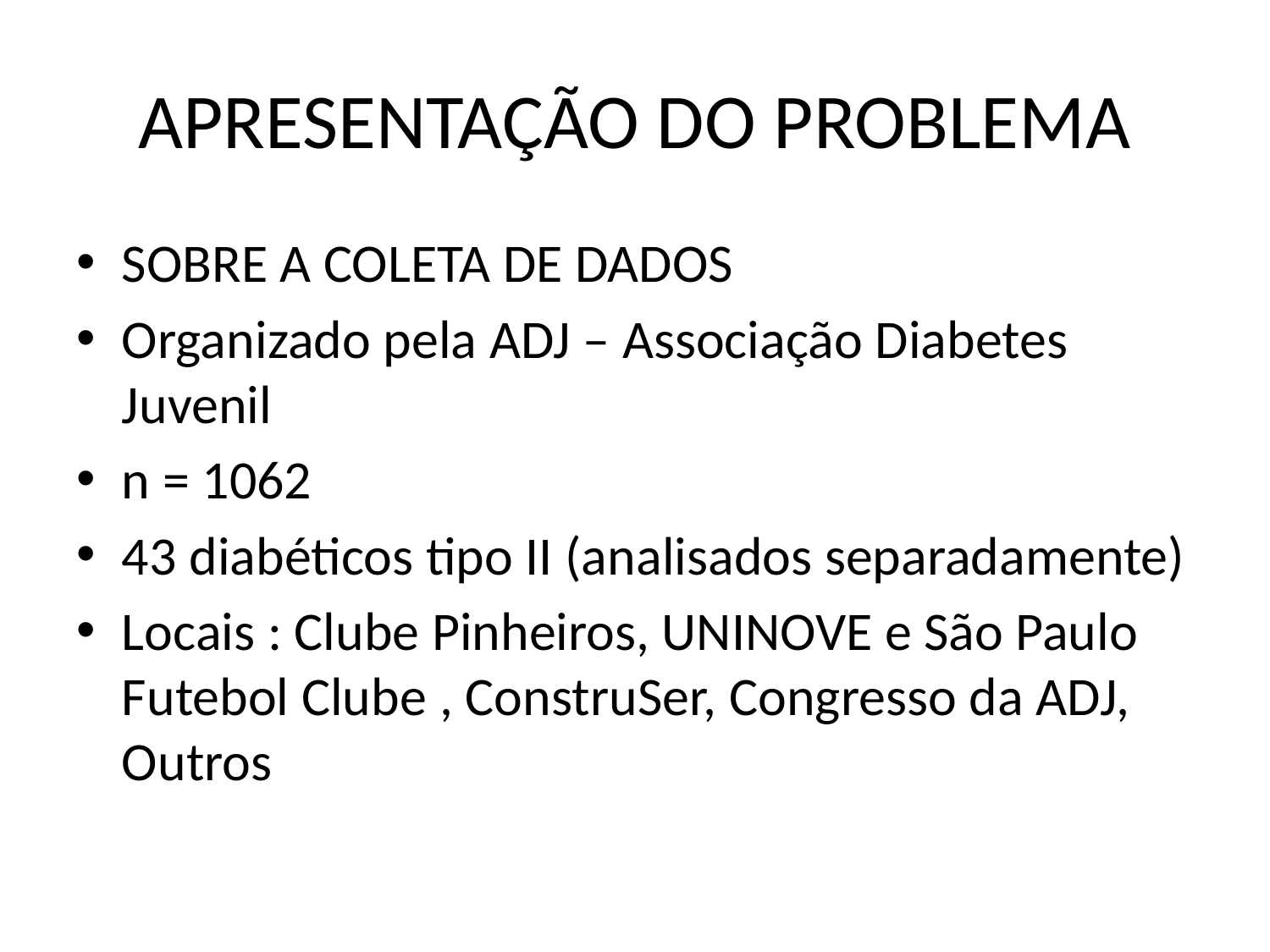

# APRESENTAÇÃO DO PROBLEMA
SOBRE A COLETA DE DADOS
Organizado pela ADJ – Associação Diabetes Juvenil
n = 1062
43 diabéticos tipo II (analisados separadamente)
Locais : Clube Pinheiros, UNINOVE e São Paulo Futebol Clube , ConstruSer, Congresso da ADJ, Outros